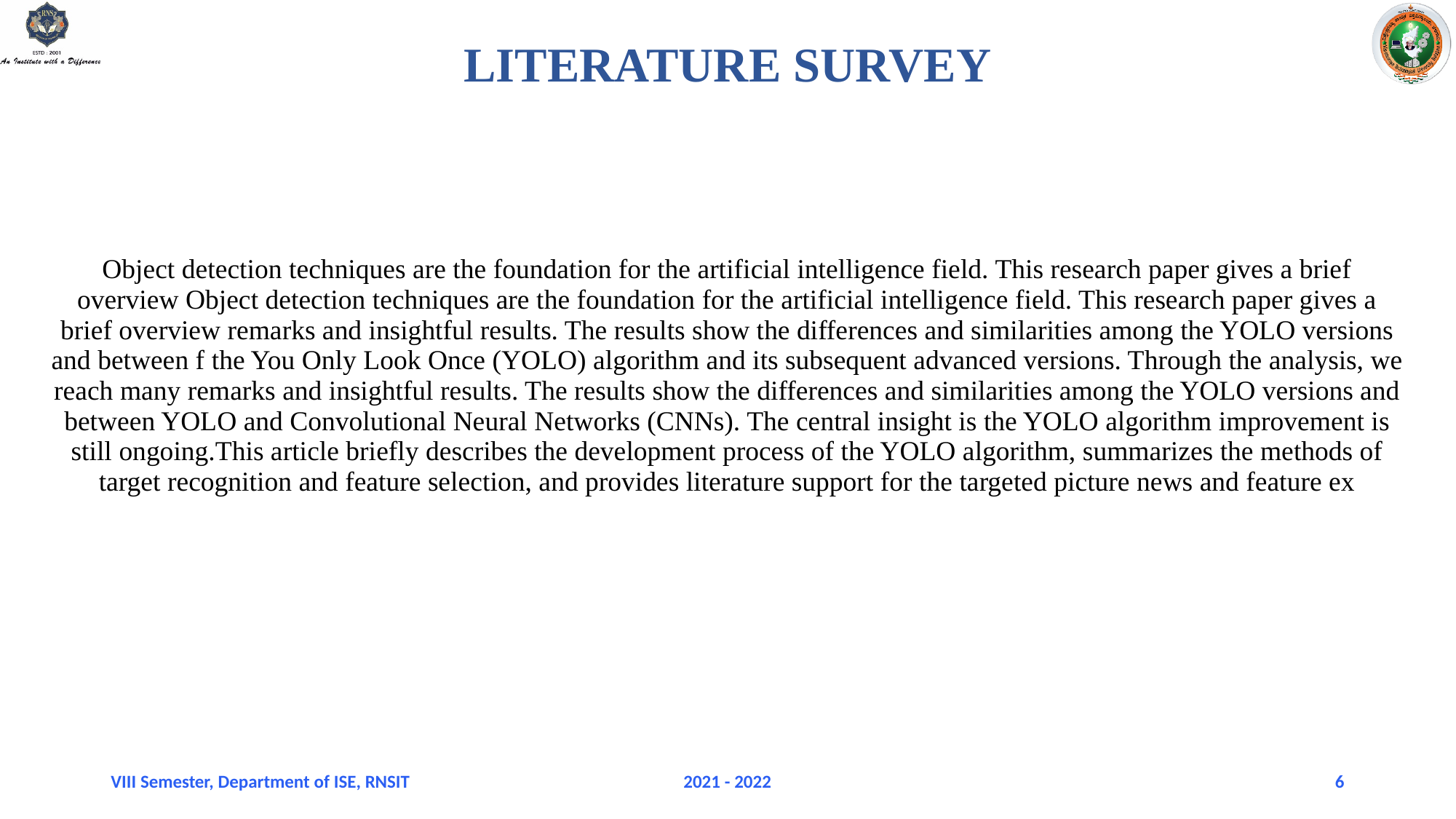

LITERATURE SURVEY
Object detection techniques are the foundation for the artificial intelligence field. This research paper gives a brief overview Object detection techniques are the foundation for the artificial intelligence field. This research paper gives a brief overview remarks and insightful results. The results show the differences and similarities among the YOLO versions and between f the You Only Look Once (YOLO) algorithm and its subsequent advanced versions. Through the analysis, we reach many remarks and insightful results. The results show the differences and similarities among the YOLO versions and between YOLO and Convolutional Neural Networks (CNNs). The central insight is the YOLO algorithm improvement is still ongoing.This article briefly describes the development process of the YOLO algorithm, summarizes the methods of target recognition and feature selection, and provides literature support for the targeted picture news and feature ex
VIII Semester, Department of ISE, RNSIT
2021 - 2022
6